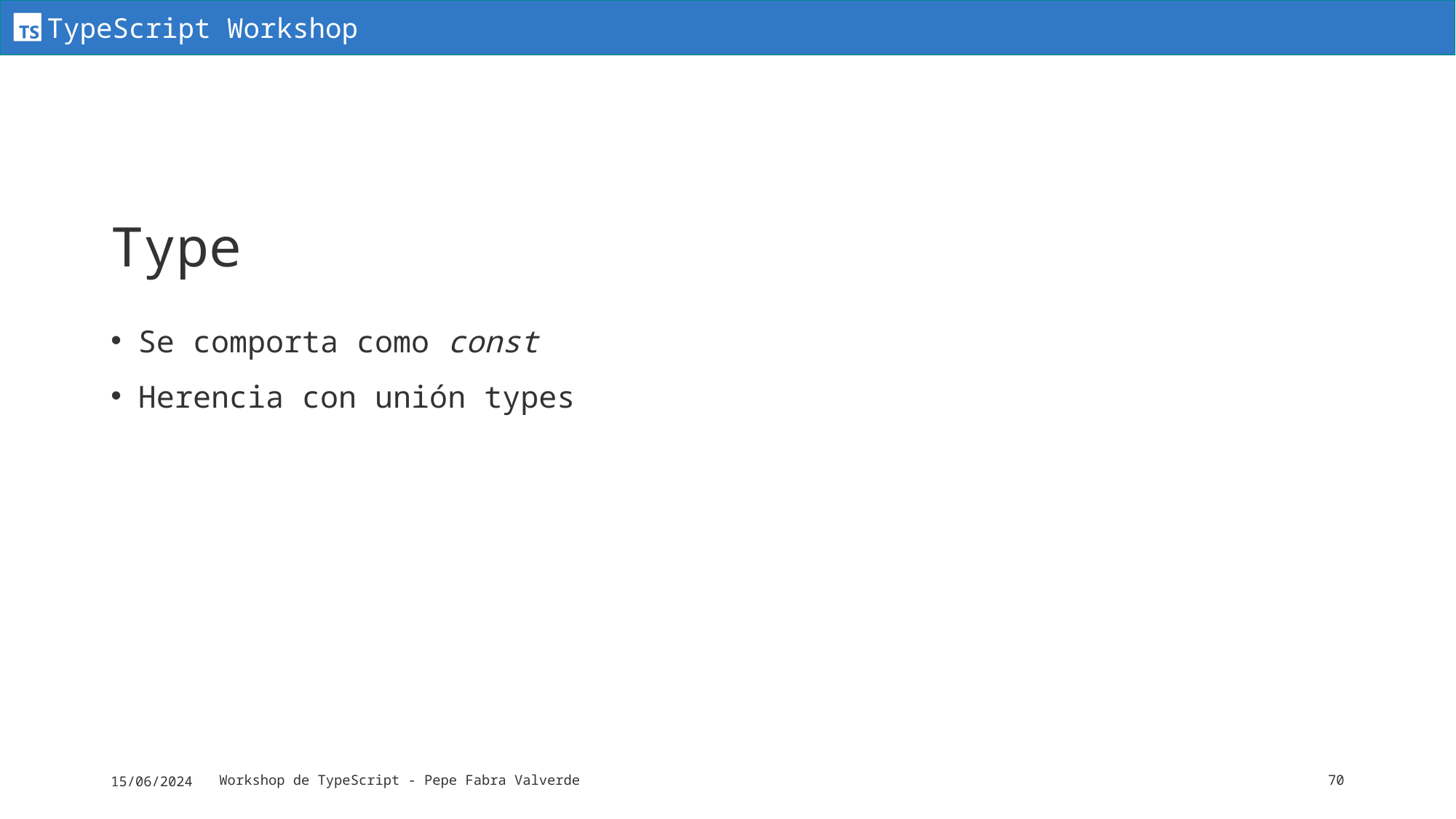

# Type
Se comporta como const
Herencia con unión types
15/06/2024
Workshop de TypeScript - Pepe Fabra Valverde
70